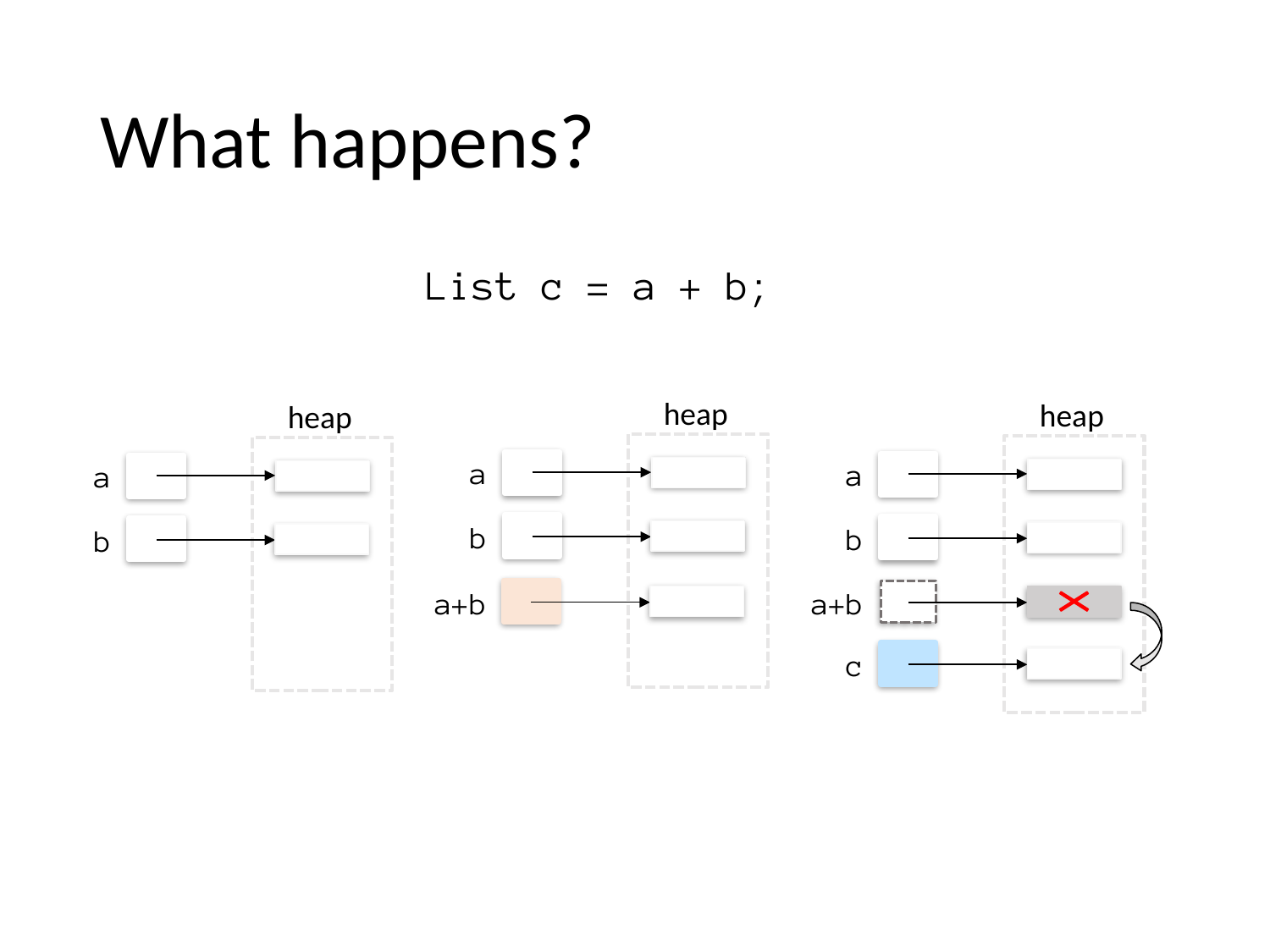

# What happens?
List c = a + b;
heap

a

b

a+b

heap

a

b

a+b

c

heap

a

b